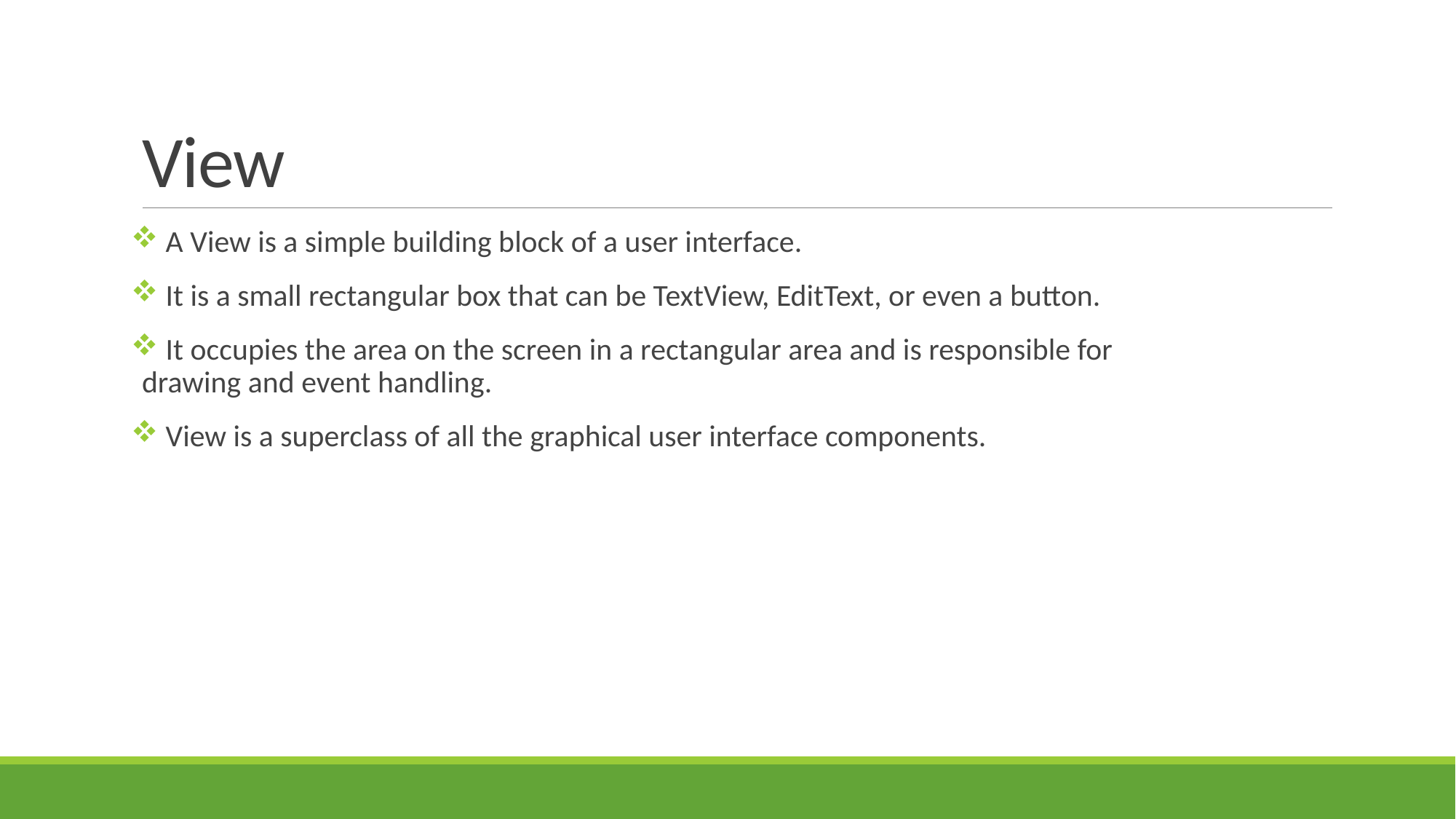

# View
 A View is a simple building block of a user interface.
 It is a small rectangular box that can be TextView, EditText, or even a button.
 It occupies the area on the screen in a rectangular area and is responsible for drawing and event handling.
 View is a superclass of all the graphical user interface components.